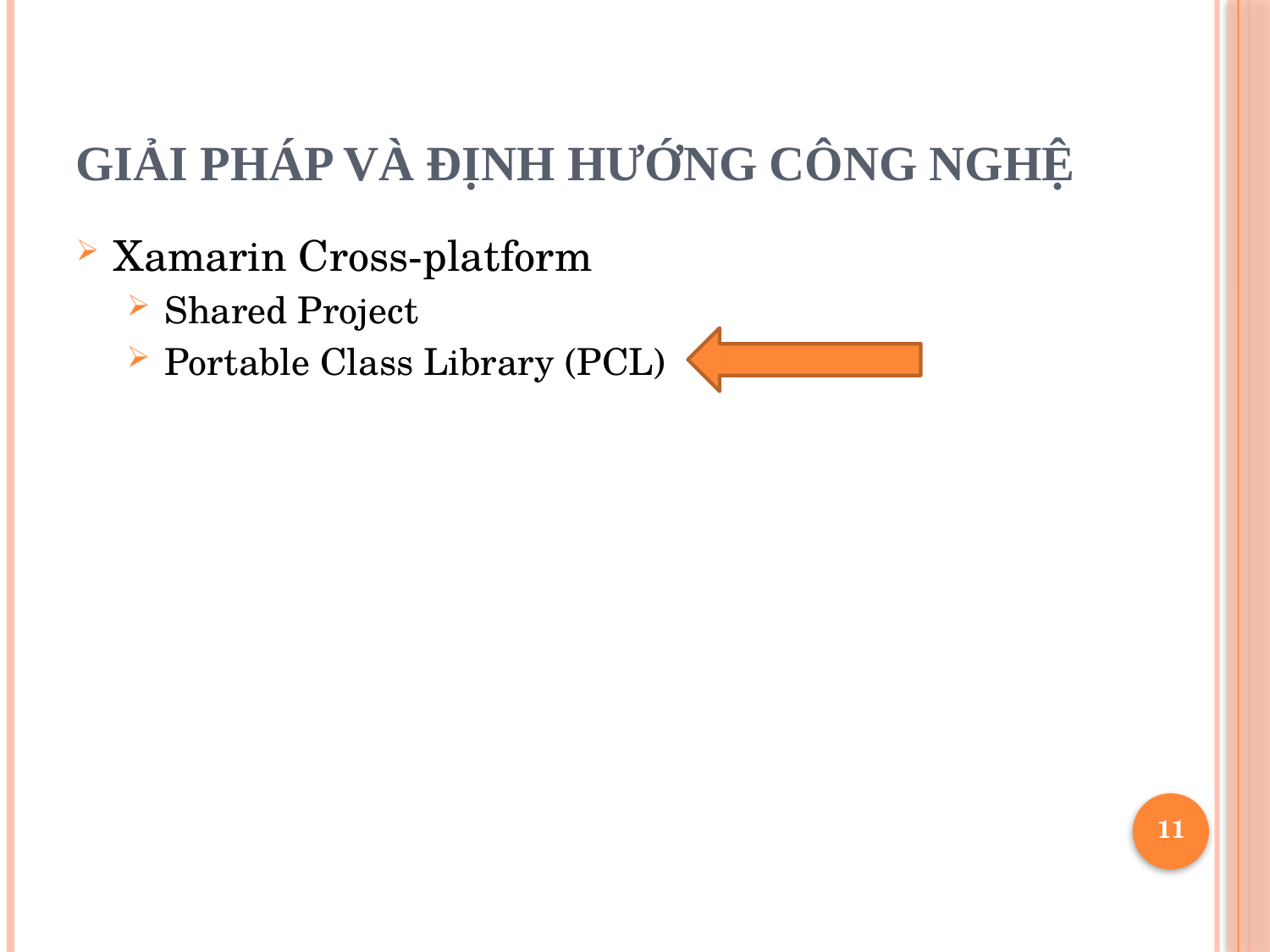

# Giải pháp và định hướng công nghệ
Xamarin Cross-platform
Shared Project
Portable Class Library (PCL)

11